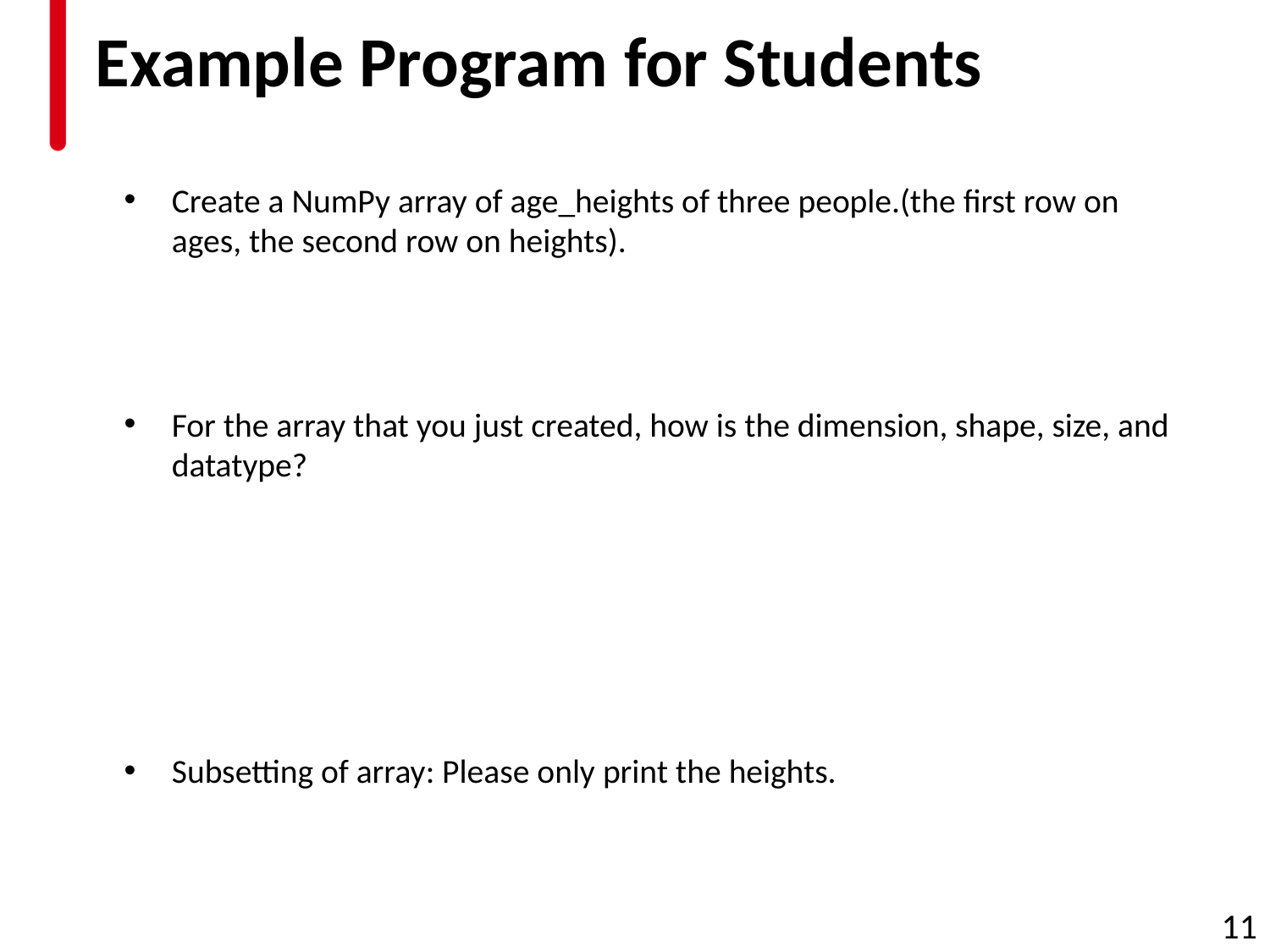

# Example Program for Students
Create a NumPy array of age_heights of three people.(the first row on ages, the second row on heights).

For the array that you just created, how is the dimension, shape, size, and datatype?

Subsetting of array: Please only print the heights.